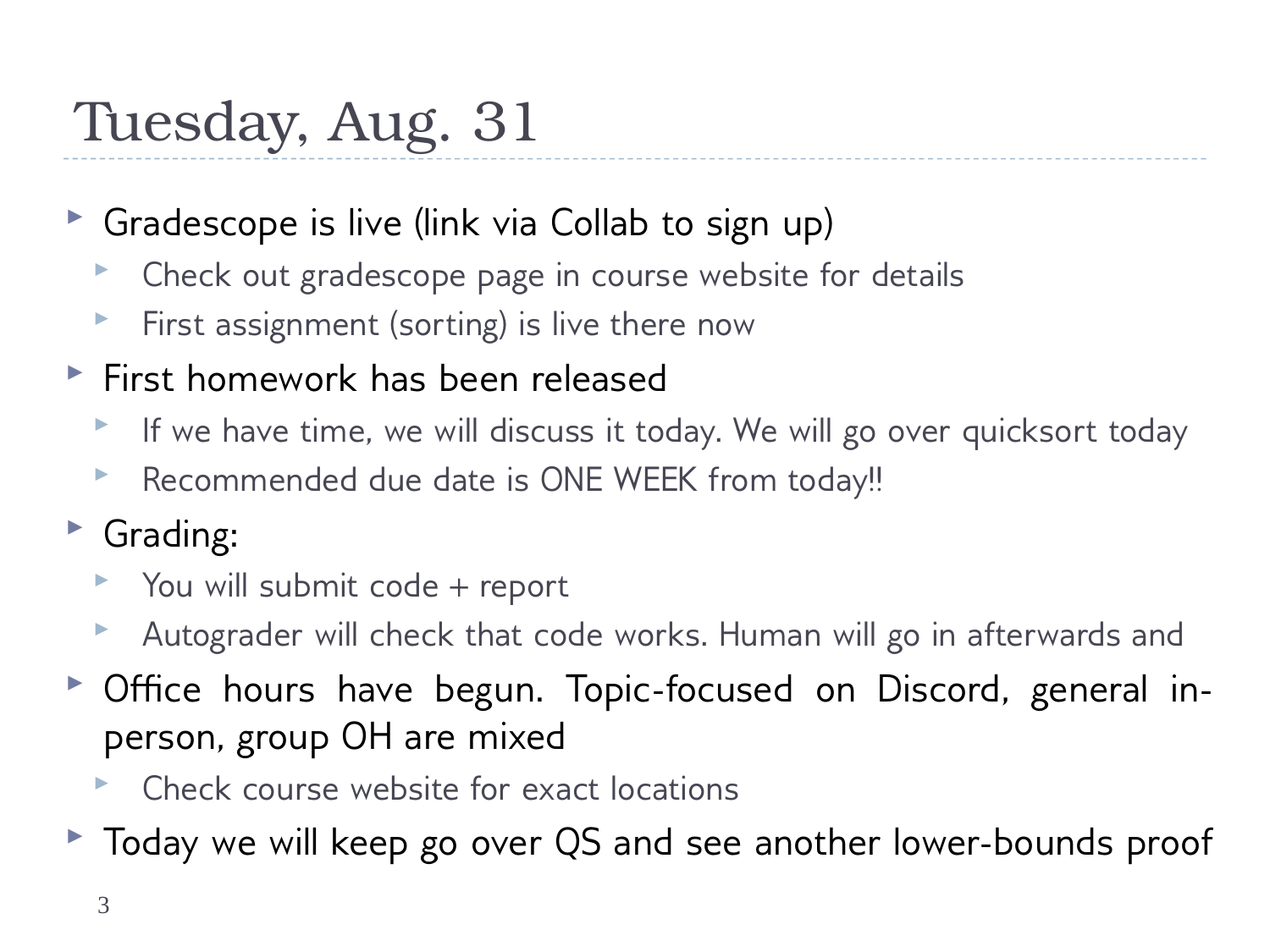

# Tuesday, Aug. 31
Gradescope is live (link via Collab to sign up)
Check out gradescope page in course website for details
First assignment (sorting) is live there now
First homework has been released
If we have time, we will discuss it today. We will go over quicksort today
Recommended due date is ONE WEEK from today!!
Grading:
You will submit code + report
Autograder will check that code works. Human will go in afterwards and
Office hours have begun. Topic-focused on Discord, general in-person, group OH are mixed
Check course website for exact locations
Today we will keep go over QS and see another lower-bounds proof
3